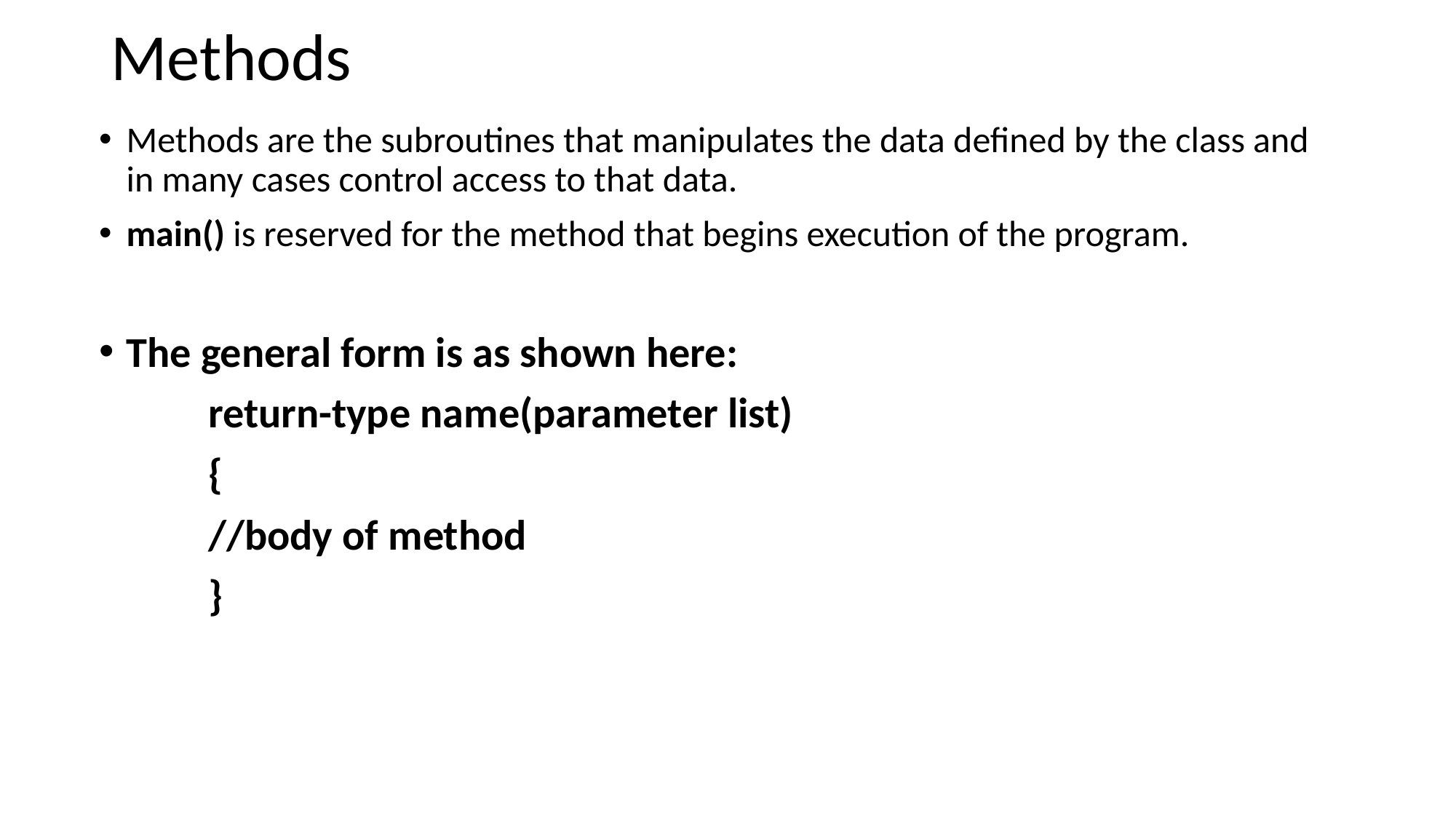

# Methods
Methods are the subroutines that manipulates the data defined by the class and in many cases control access to that data.
main() is reserved for the method that begins execution of the program.

The general form is as shown here:
	return-type name(parameter list)
	{
	//body of method
	}